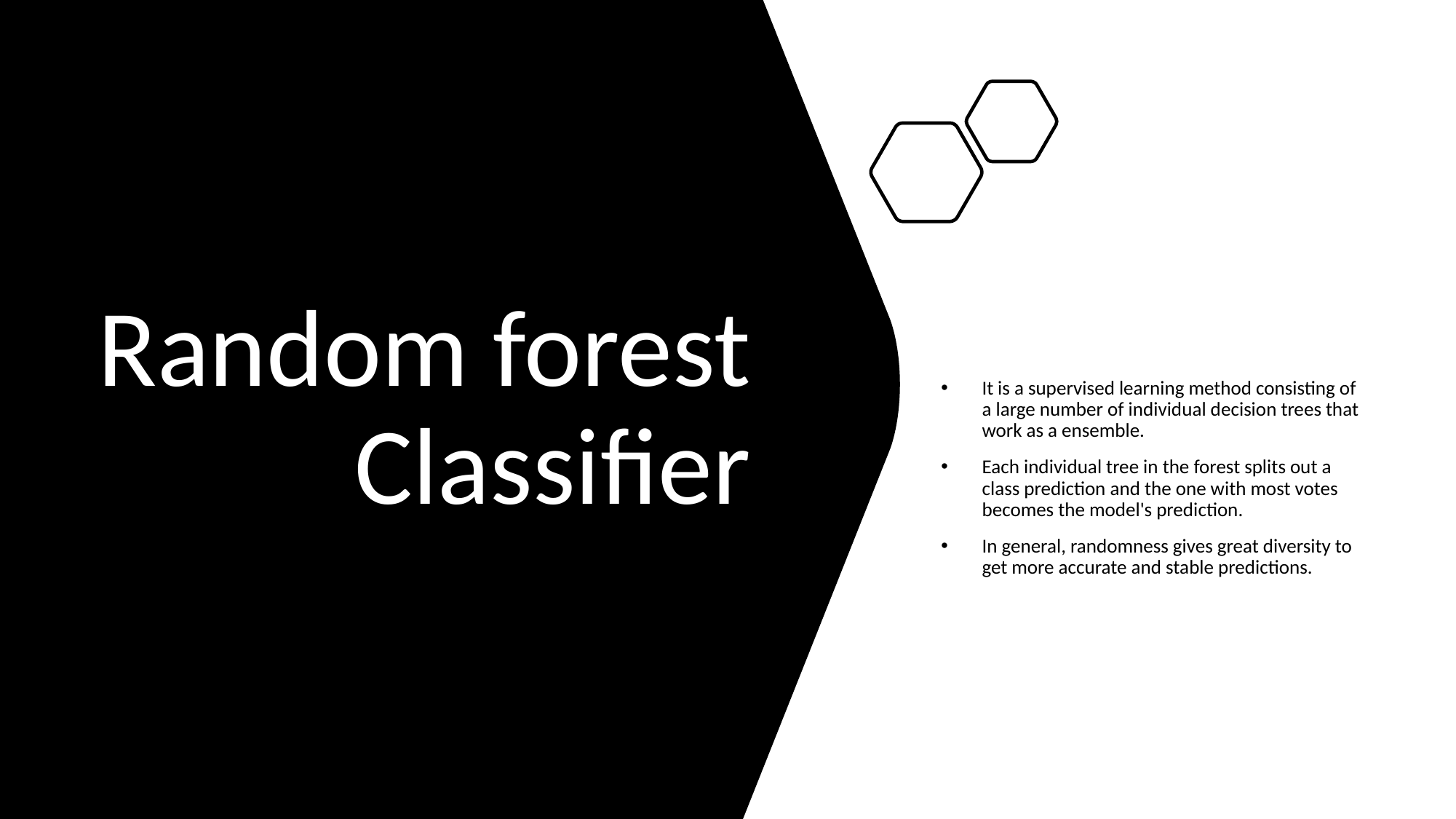

# Random forest Classifier
It is a supervised learning method consisting of a large number of individual decision trees that work as a ensemble.
Each individual tree in the forest splits out a class prediction and the one with most votes becomes the model's prediction.
In general, randomness gives great diversity to get more accurate and stable predictions.